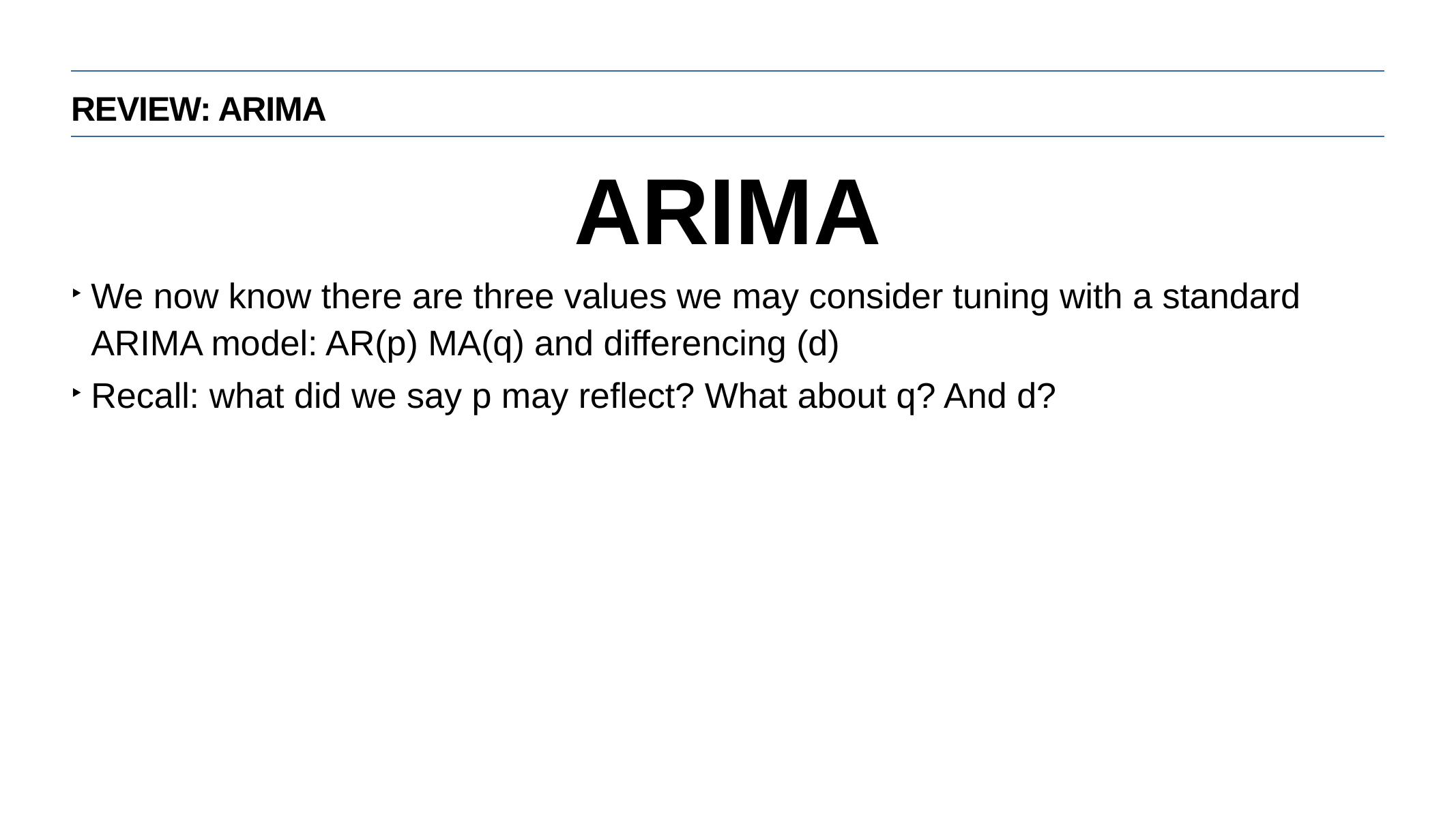

REVIEW: ARIMA

ARIMA
We now know there are three values we may consider tuning with a standard ARIMA model: AR(p) MA(q) and differencing (d)
Recall: what did we say p may reflect? What about q? And d?